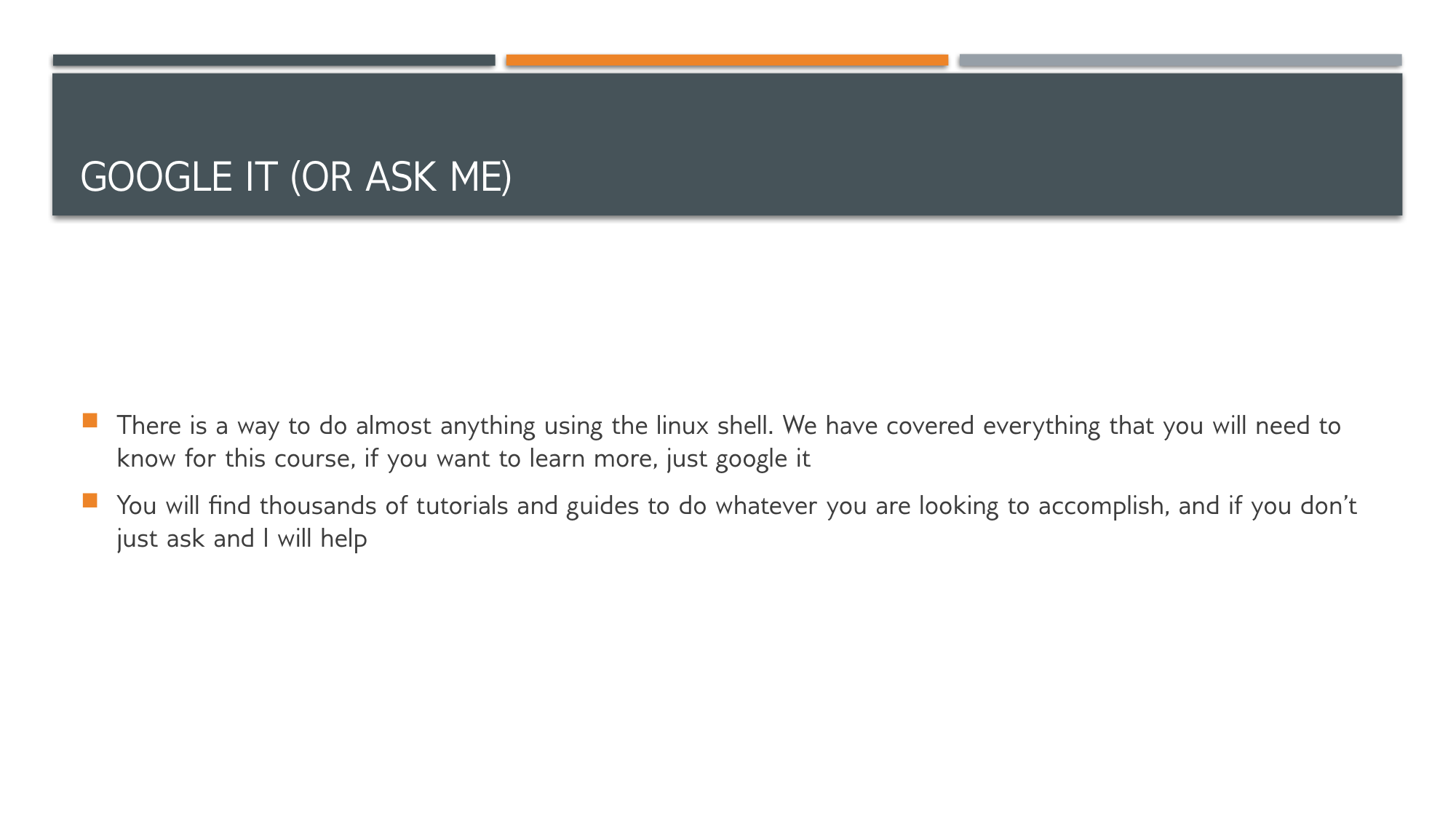

# Google it (or ask me)
There is a way to do almost anything using the linux shell. We have covered everything that you will need to know for this course, if you want to learn more, just google it
You will find thousands of tutorials and guides to do whatever you are looking to accomplish, and if you don’t just ask and I will help